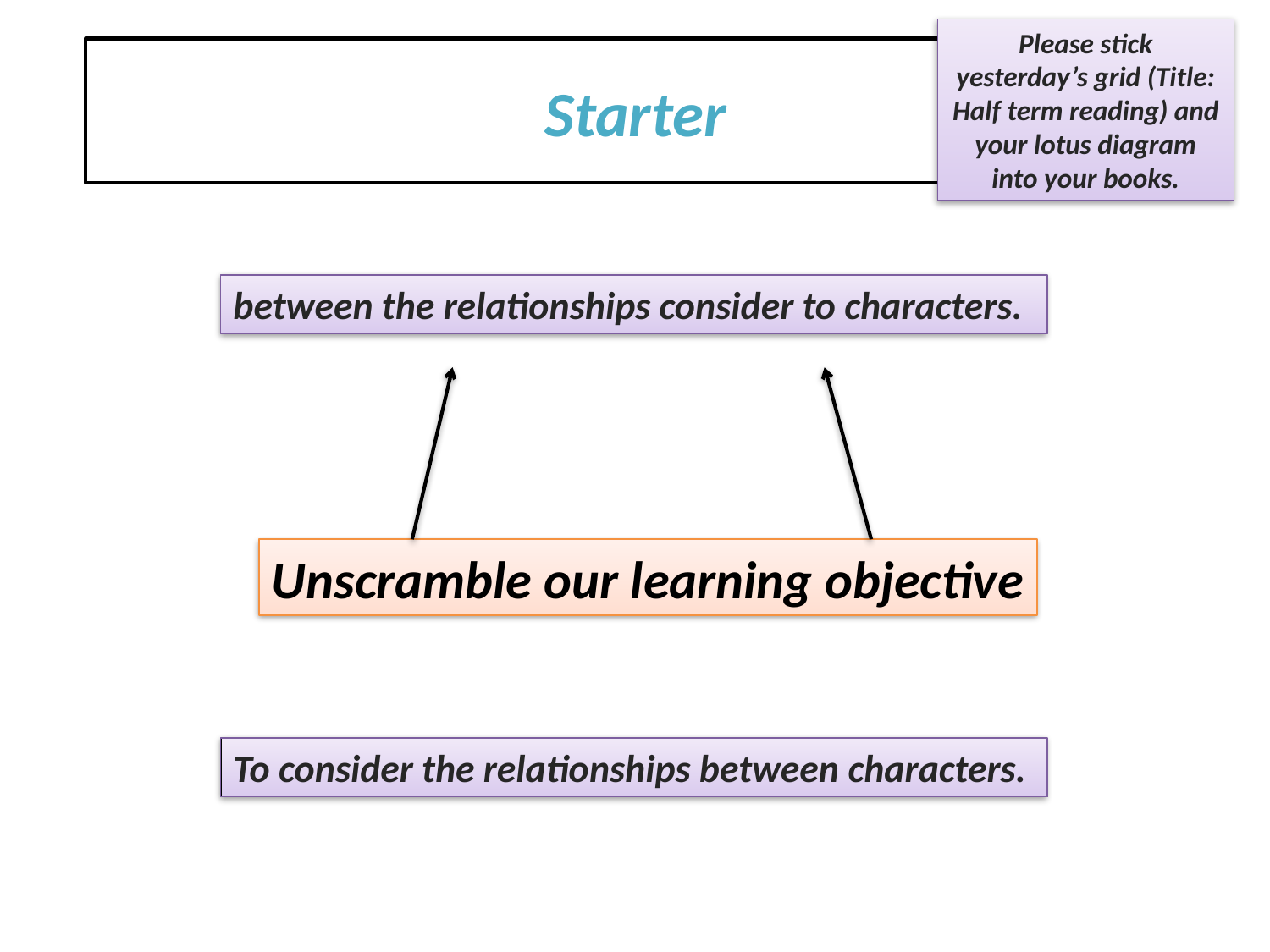

Please stick yesterday’s grid (Title: Half term reading) and your lotus diagram into your books.
Starter
between the relationships consider to characters.
Unscramble our learning objective
To consider the relationships between characters.